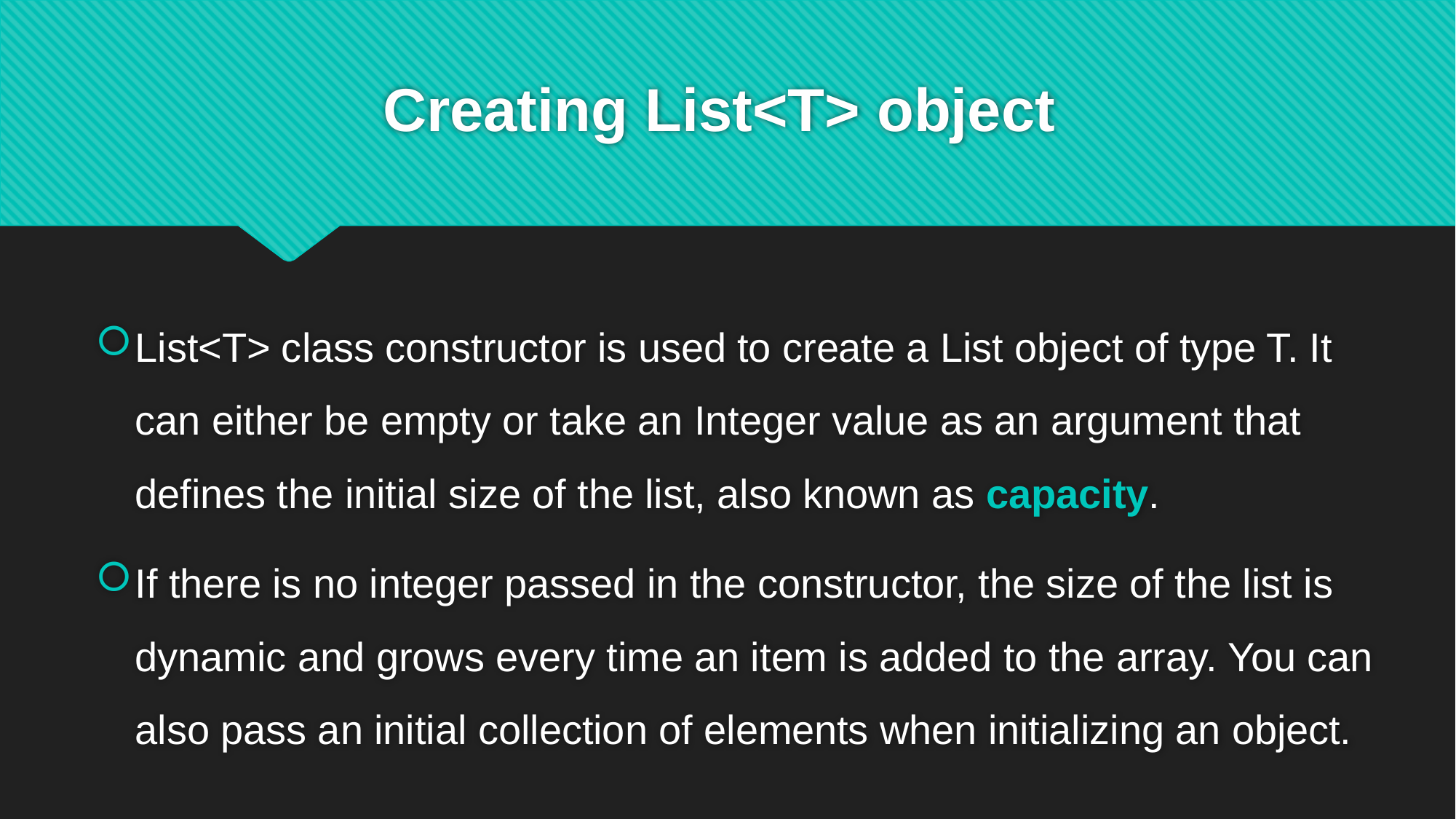

# Creating List<T> object
List<T> class constructor is used to create a List object of type T. It can either be empty or take an Integer value as an argument that defines the initial size of the list, also known as capacity.
If there is no integer passed in the constructor, the size of the list is dynamic and grows every time an item is added to the array. You can also pass an initial collection of elements when initializing an object.